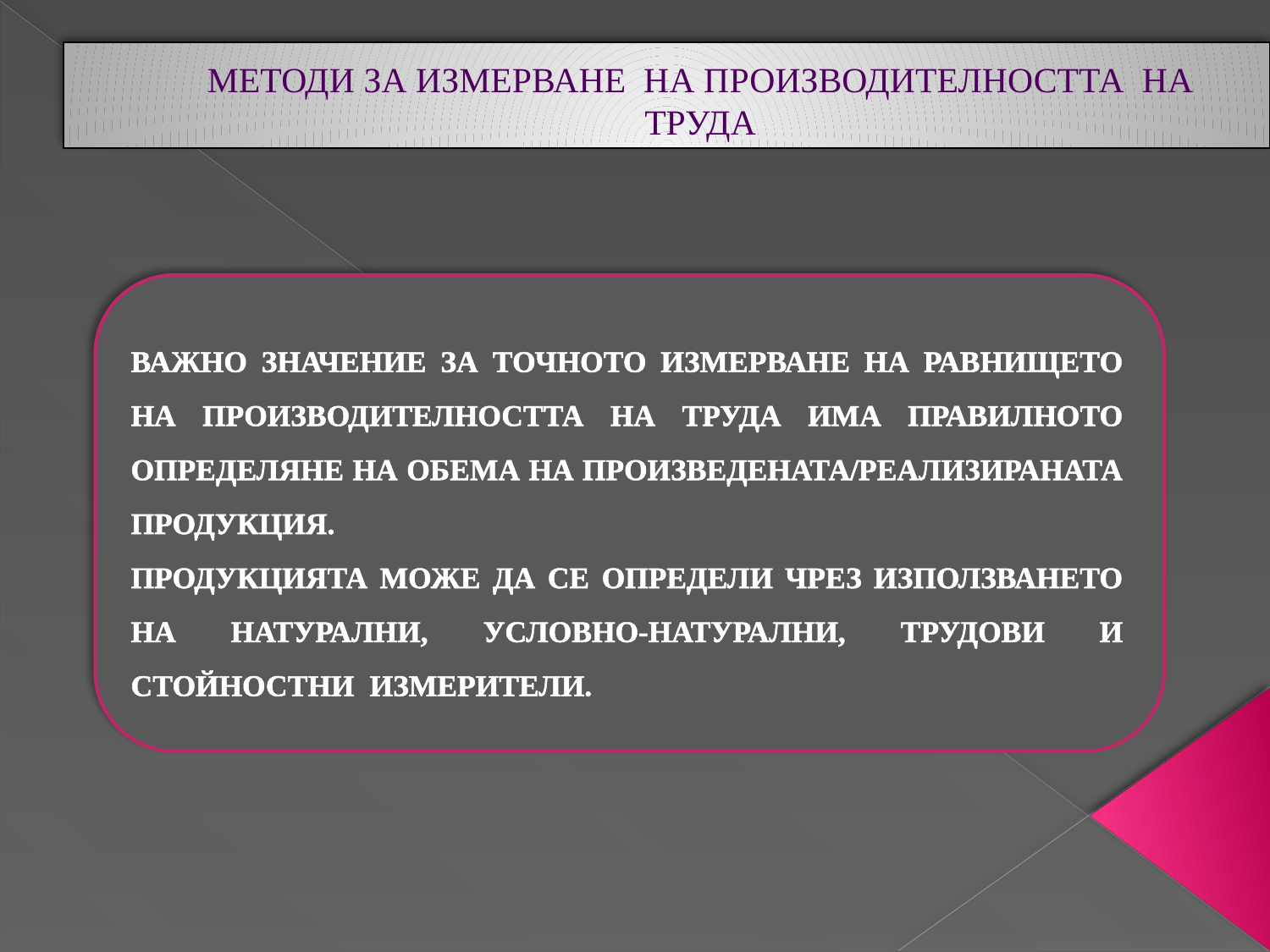

# методи За измерване  на производителността  на  труда
Важно значение за точното измерване на равнището на производителността на труда има правилното определяне на обема на произведената/реализираната продукция.
Продукцията може да се определи чрез използването на натурални, условно-натурални, трудови и стойностни  измерители.